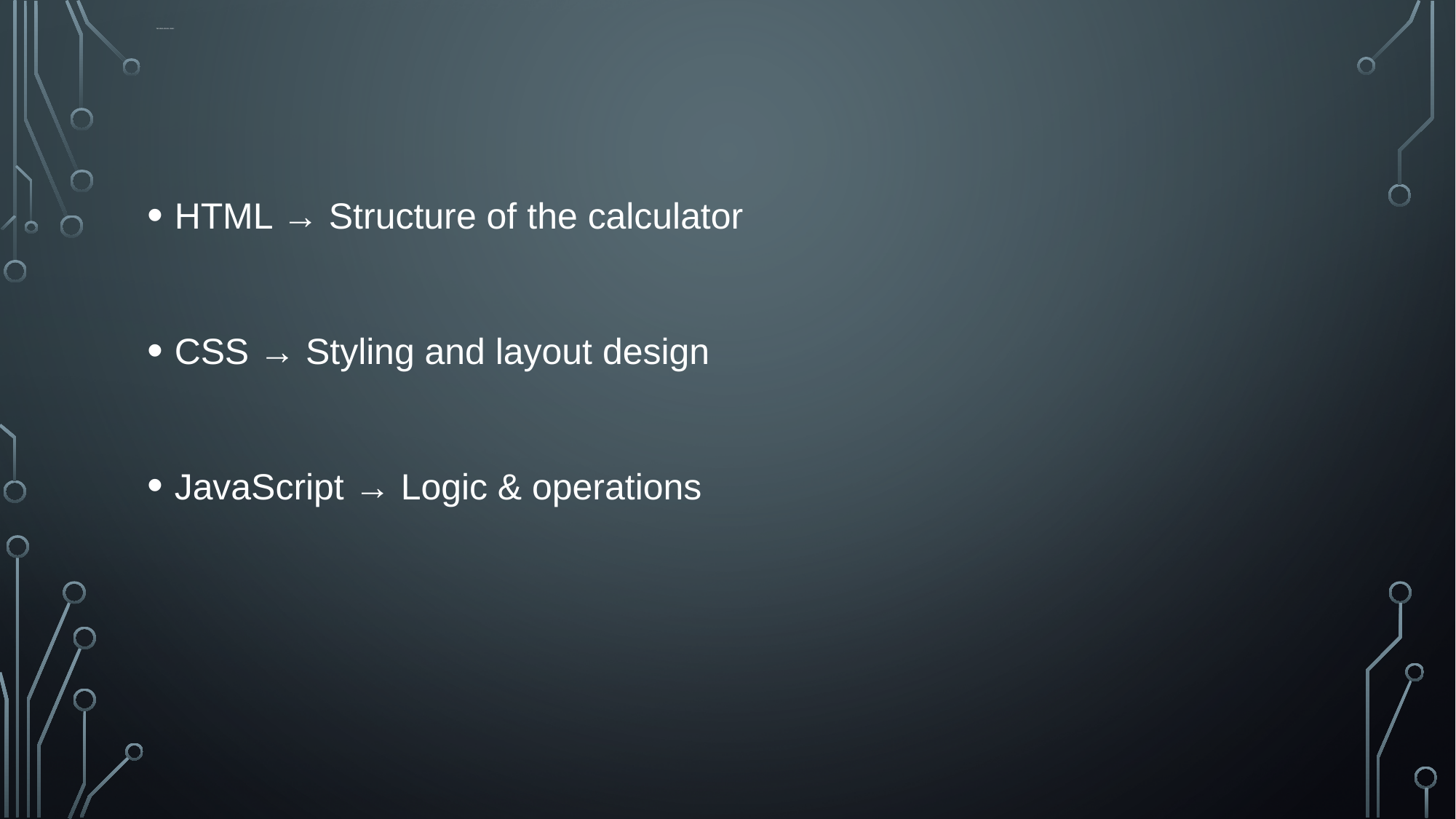

# Technologies used :
HTML → Structure of the calculator

CSS → Styling and layout design

JavaScript → Logic & operations